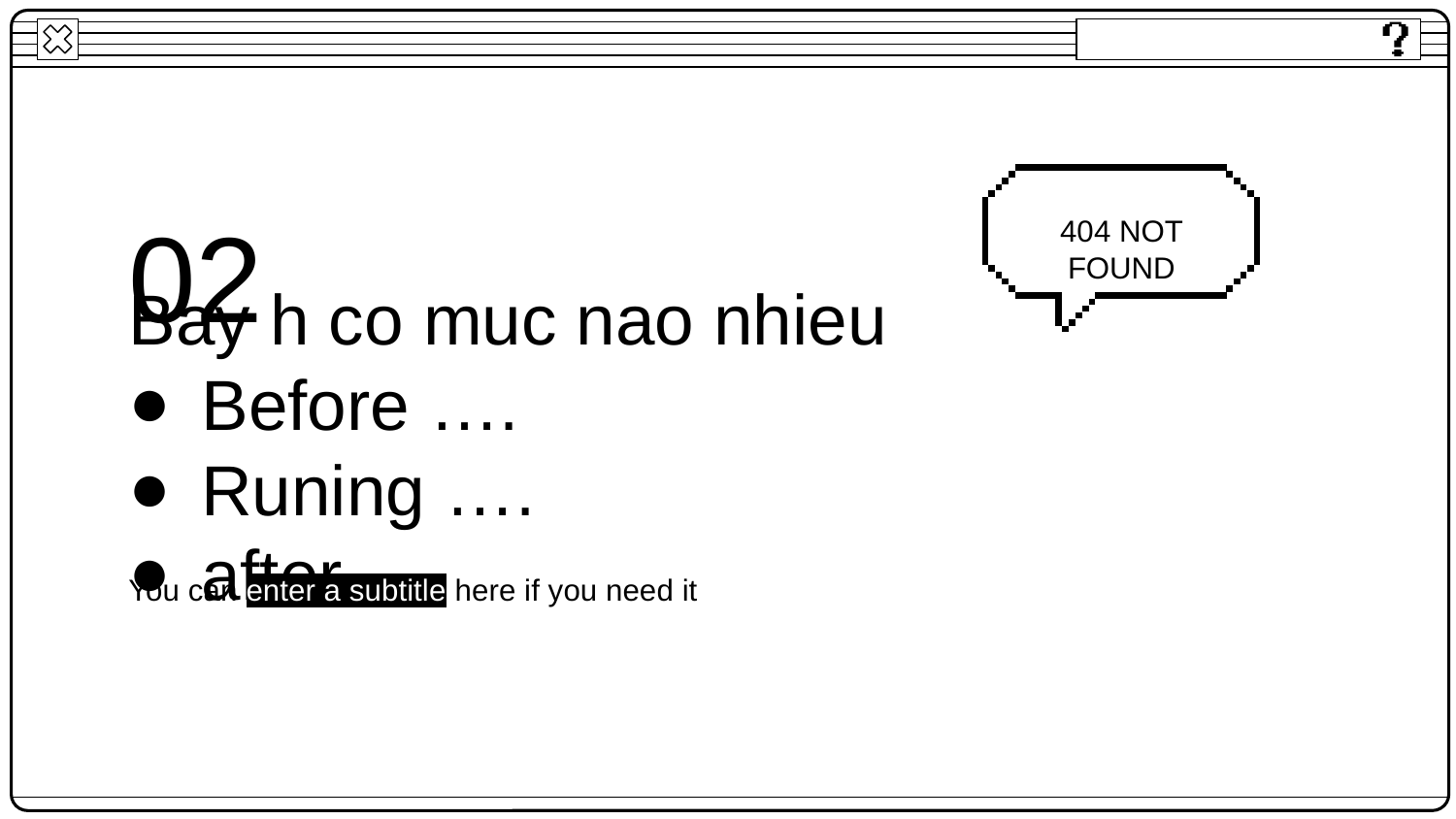

404 NOT FOUND
02
# Bay h co muc nao nhieu
Before ….
Runing ….
after
You can enter a subtitle here if you need it